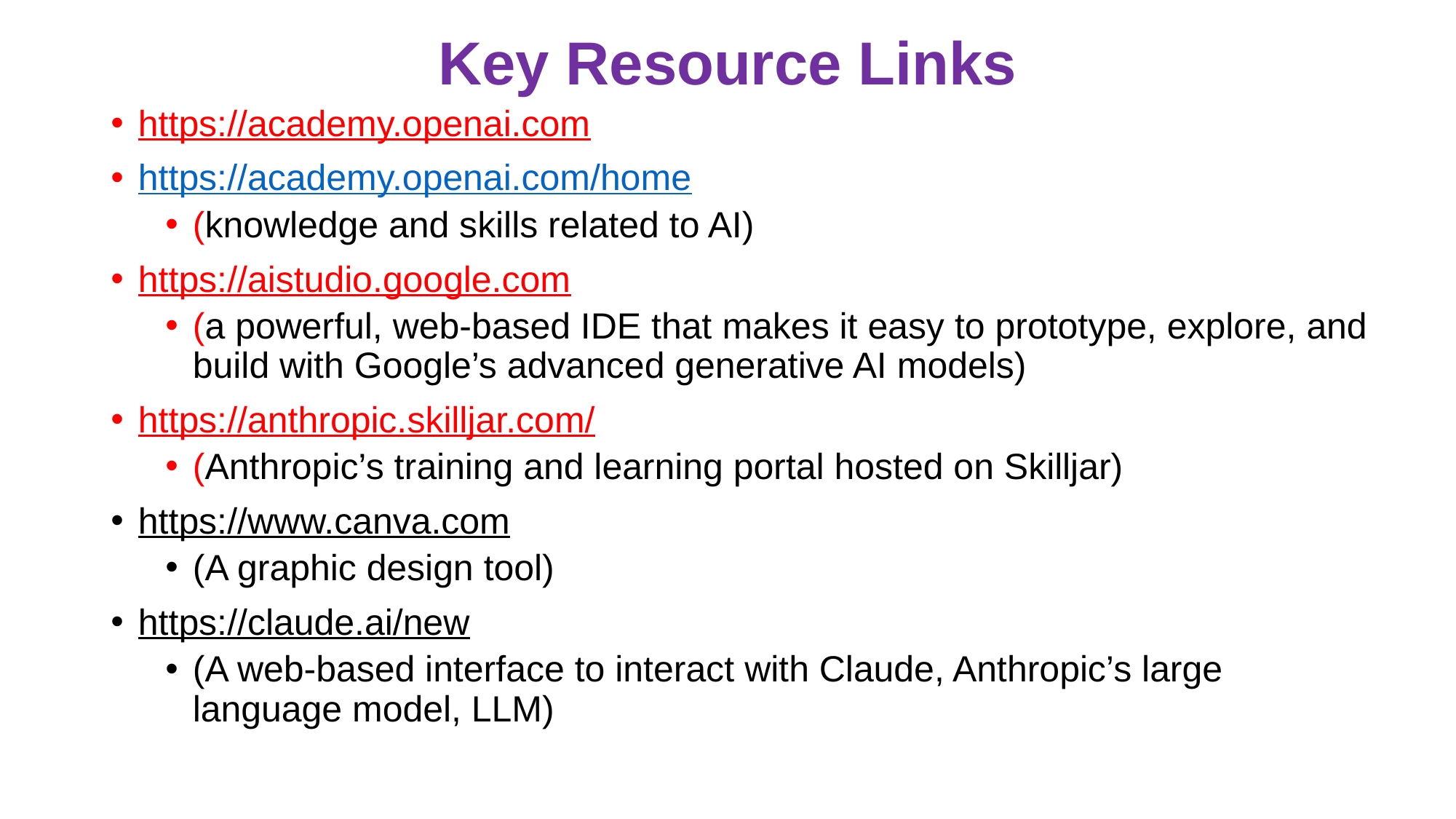

# Key Resource Links
https://academy.openai.com
https://academy.openai.com/home
(knowledge and skills related to AI)
https://aistudio.google.com
(a powerful, web-based IDE that makes it easy to prototype, explore, and build with Google’s advanced generative AI models)
https://anthropic.skilljar.com/
(Anthropic’s training and learning portal hosted on Skilljar)
https://www.canva.com
(A graphic design tool)
https://claude.ai/new
(A web-based interface to interact with Claude, Anthropic’s large language model, LLM)